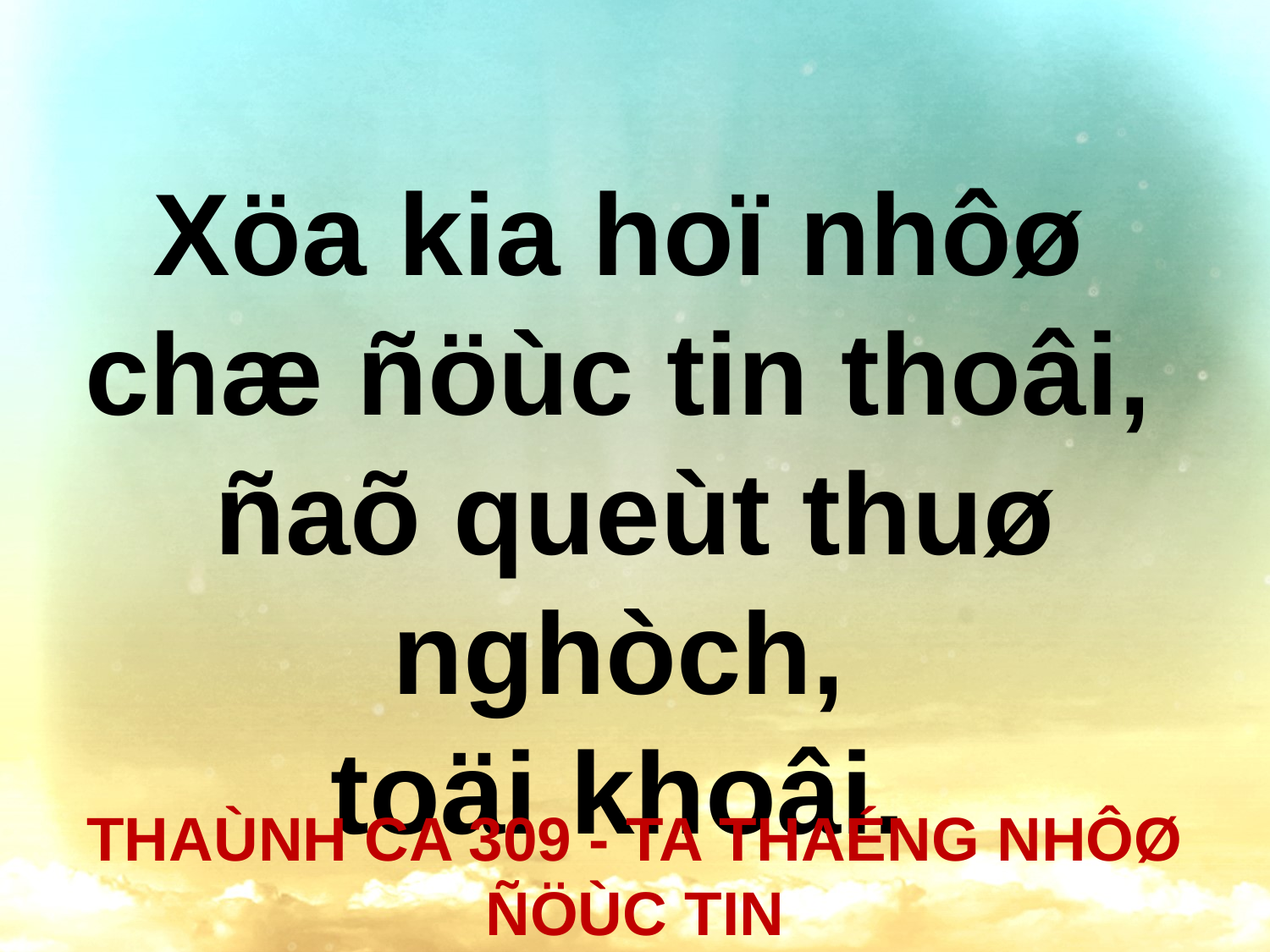

Xöa kia hoï nhôø
chæ ñöùc tin thoâi,
ñaõ queùt thuø nghòch,
toäi khoâi.
THAÙNH CA 309 - TA THAÉNG NHÔØ ÑÖÙC TIN